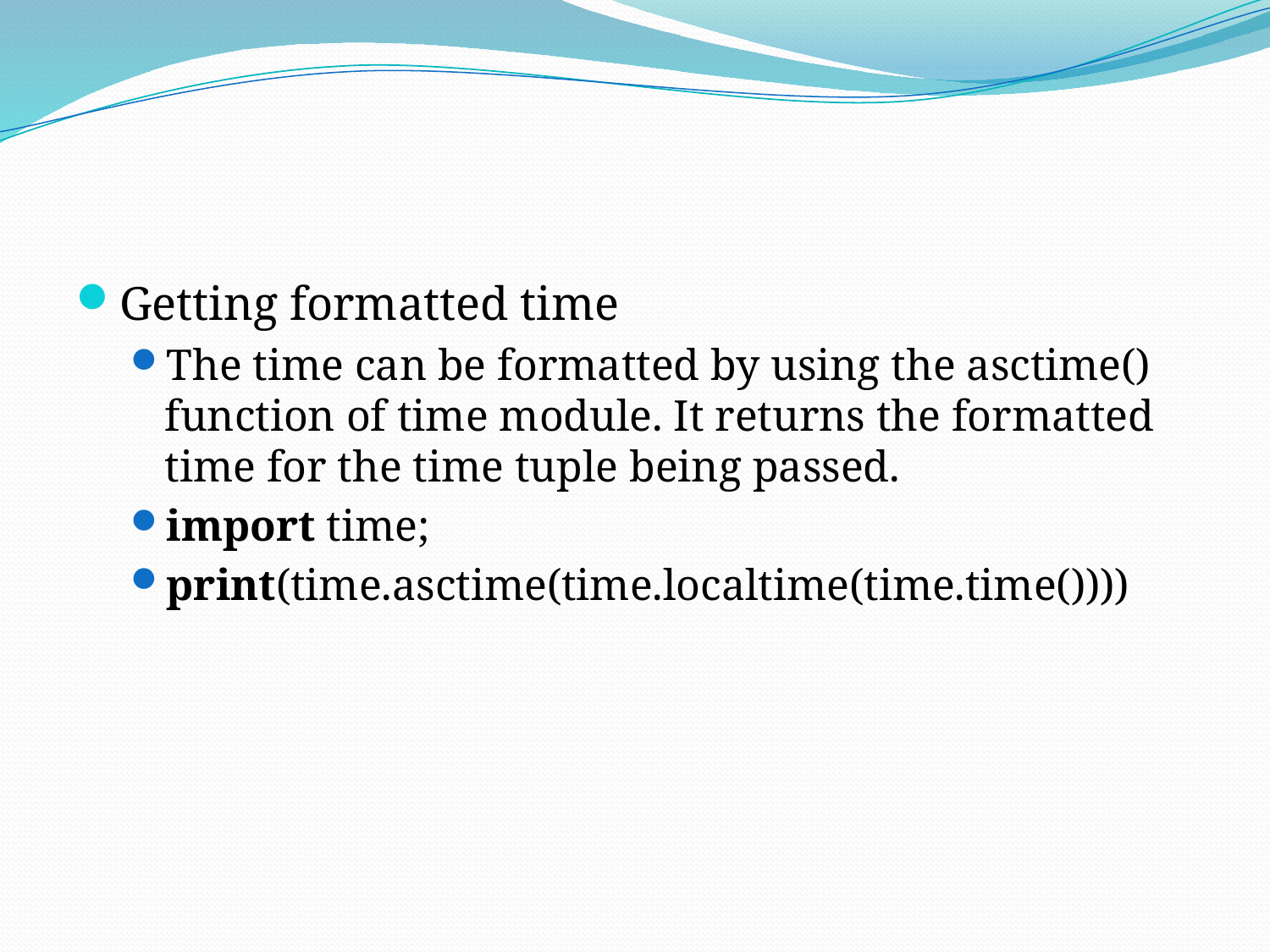

Getting formatted time
The time can be formatted by using the asctime() function of time module. It returns the formatted time for the time tuple being passed.
import time;
print(time.asctime(time.localtime(time.time())))